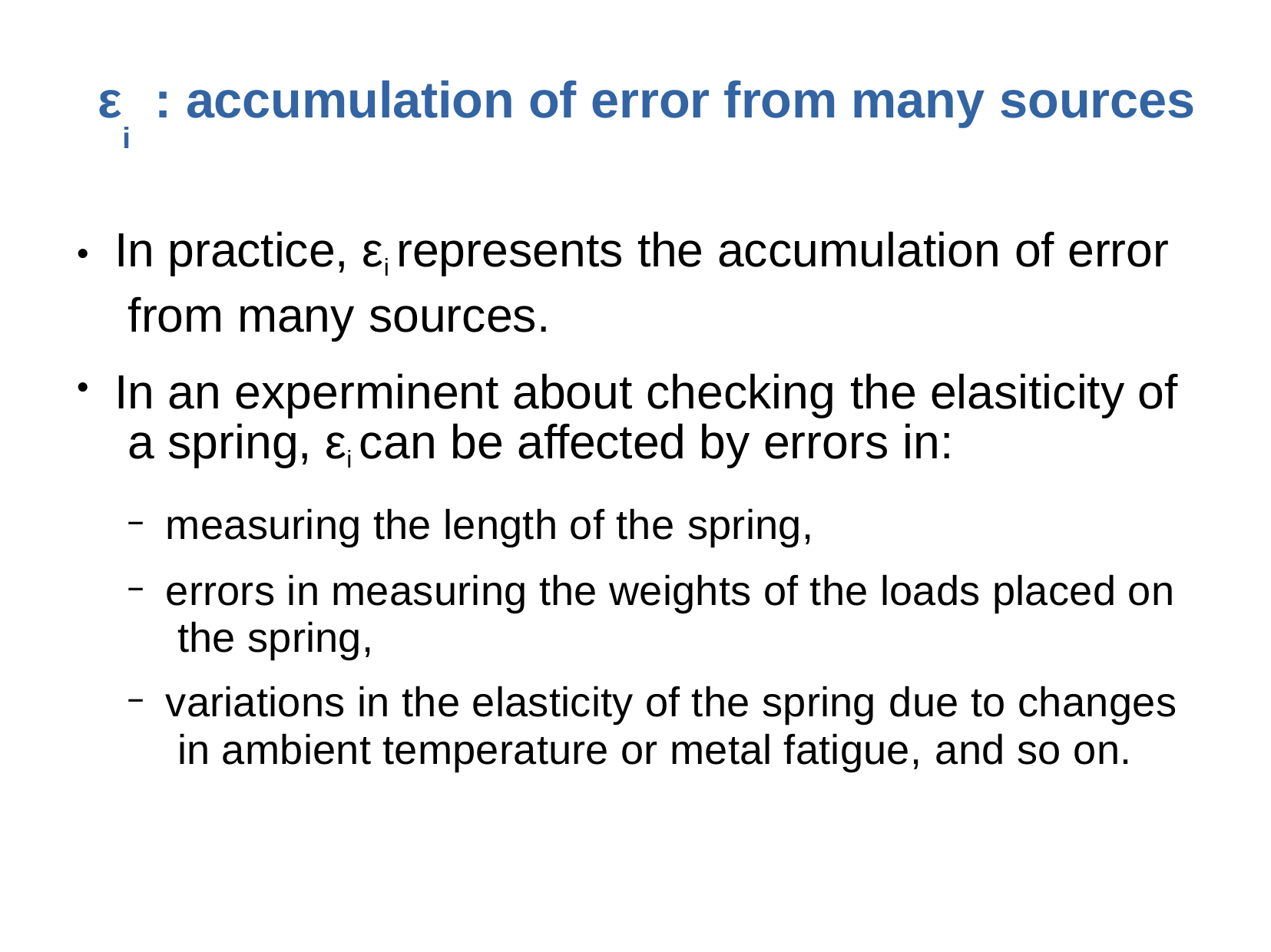

# ε	: accumulation of error from many sources
i
In practice, εi represents the accumulation of error  from many sources.
In an experminent about checking the elasiticity of  a spring, εi can be affected by errors in:
measuring the length of the spring,
errors in measuring the weights of the loads placed on  the spring,
variations in the elasticity of the spring due to changes  in ambient temperature or metal fatigue, and so on.
●
●